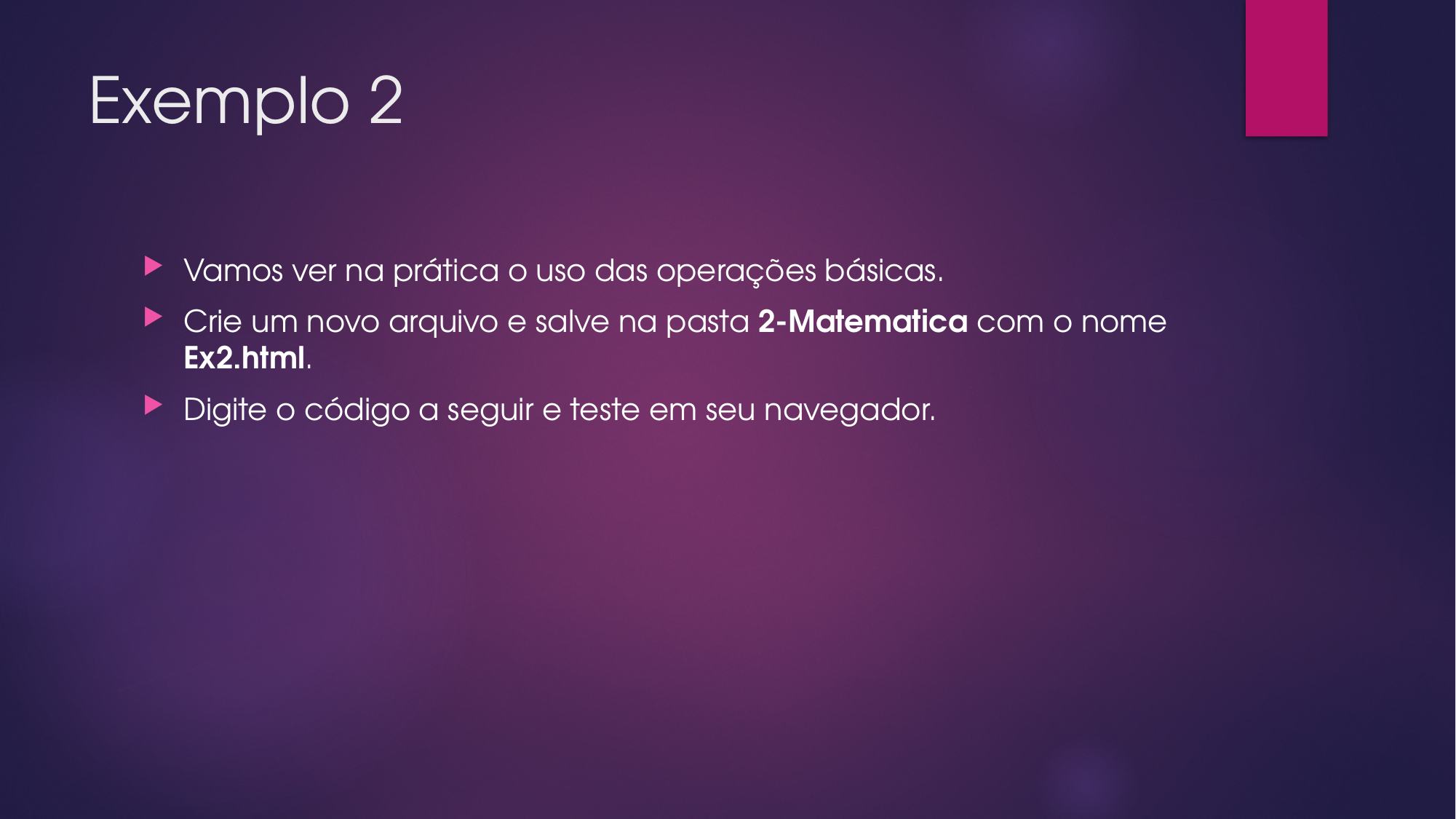

# Exemplo 2
Vamos ver na prática o uso das operações básicas.
Crie um novo arquivo e salve na pasta 2-Matematica com o nome Ex2.html.
Digite o código a seguir e teste em seu navegador.